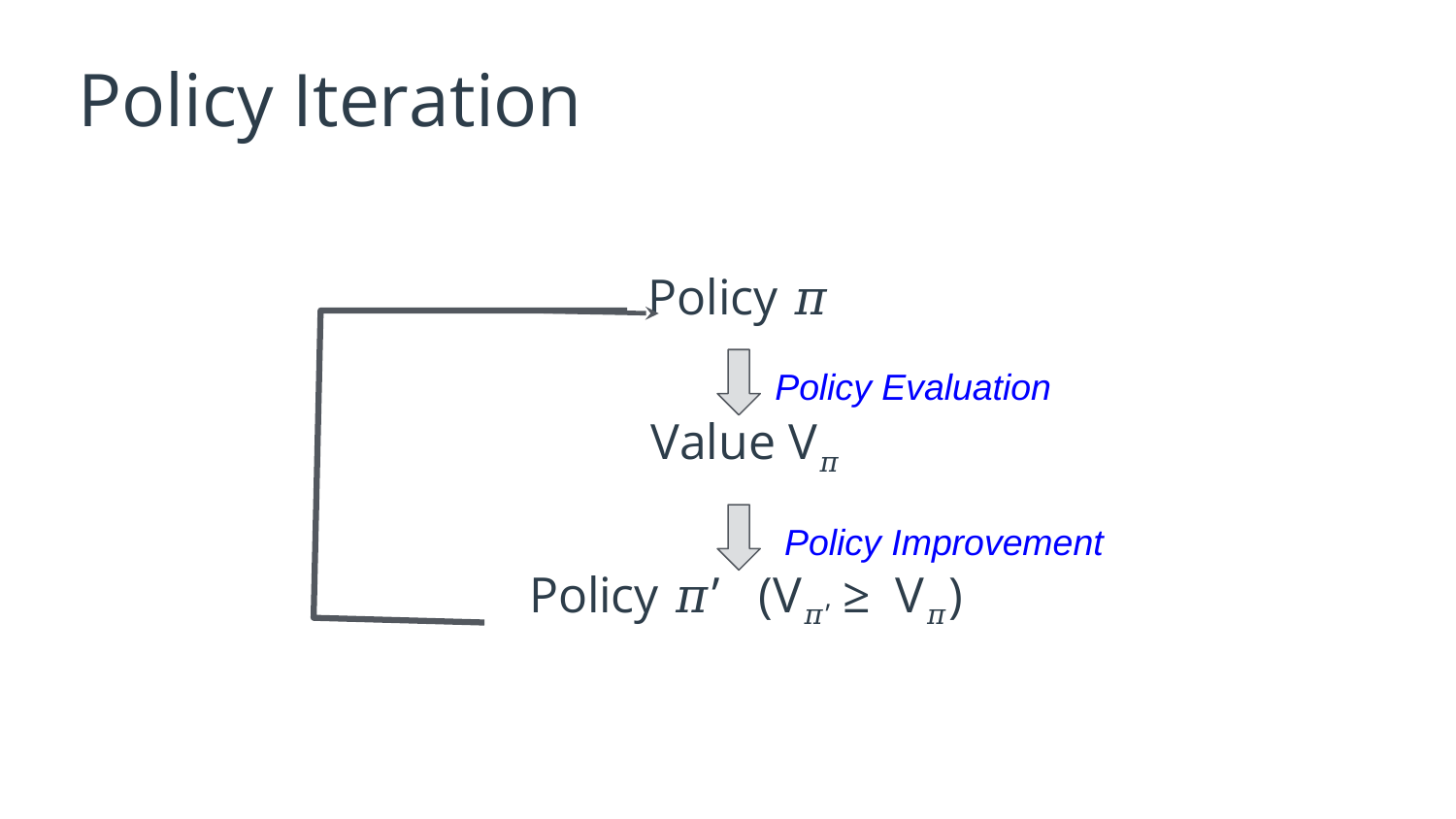

# Policy Iteration
Policy 𝜋

Value V𝜋

Policy 𝜋’   (V𝜋’ ≥  V𝜋)

Policy Evaluation

Policy Improvement